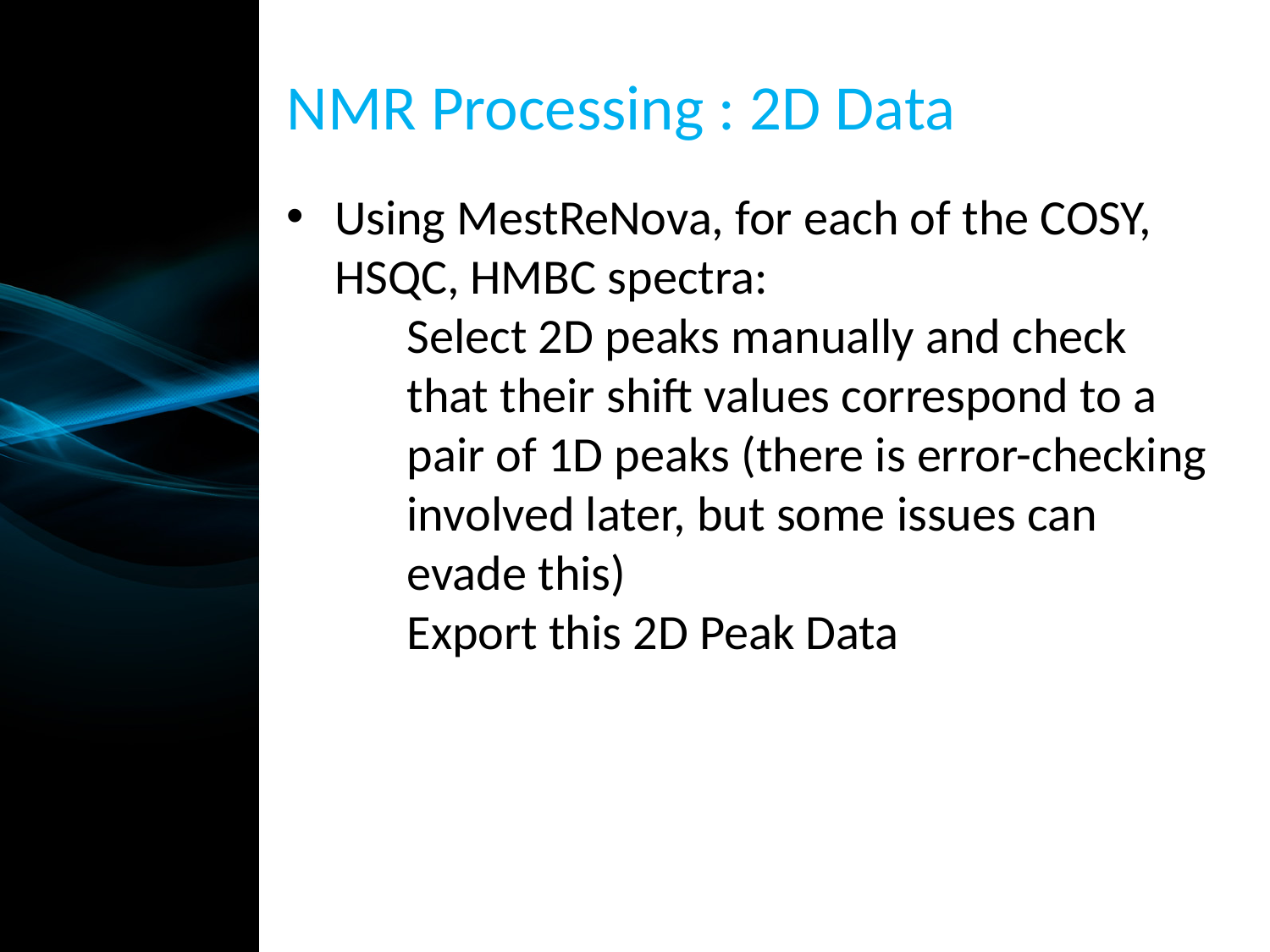

NMR Processing : 2D Data
Using MestReNova, for each of the COSY, HSQC, HMBC spectra:
Select 2D peaks manually and check that their shift values correspond to a pair of 1D peaks (there is error-checking involved later, but some issues can evade this)
Export this 2D Peak Data